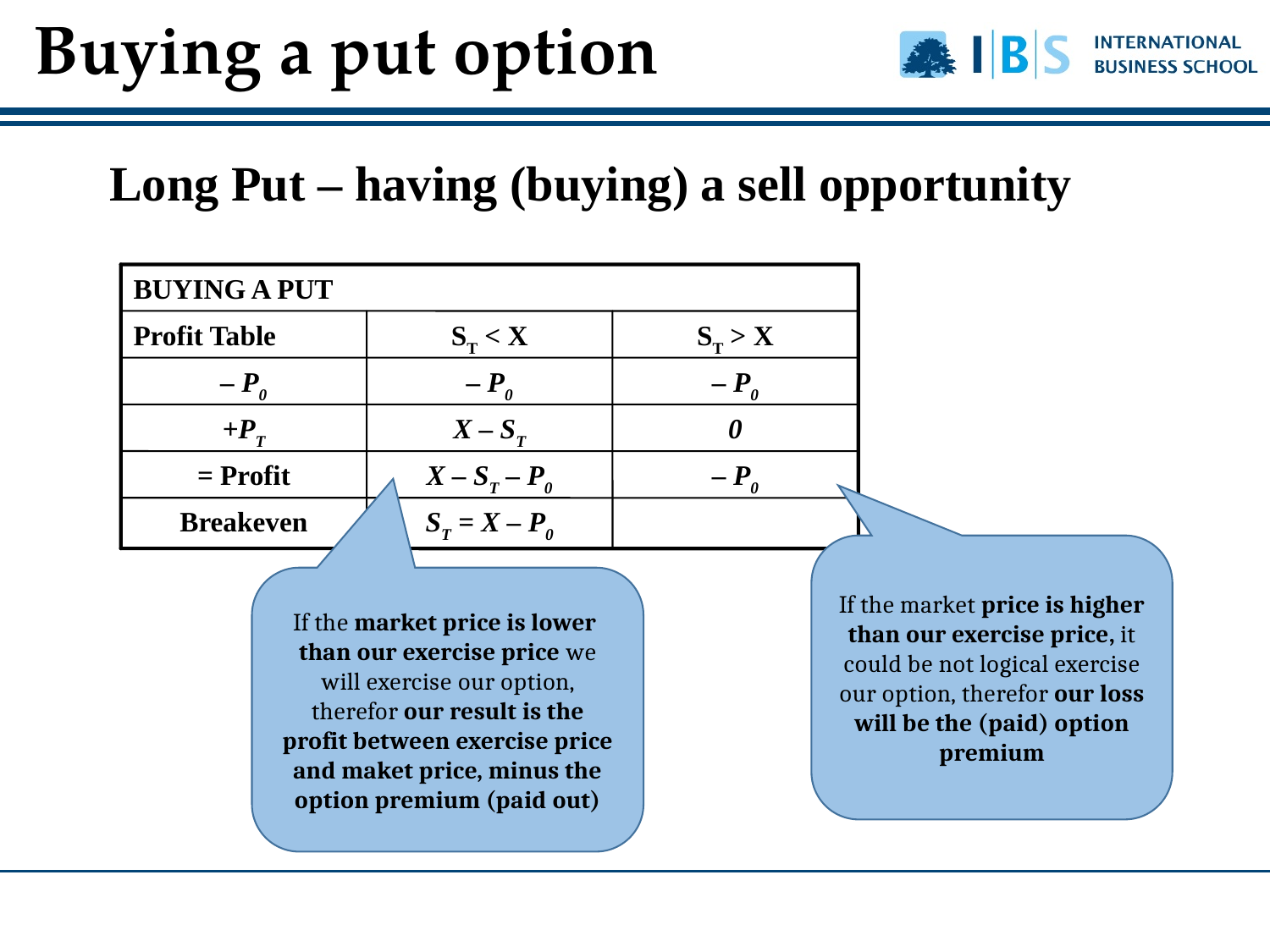

Buying a put option

Long Put – having (buying) a sell opportunity
BUYING A PUT

Profit Table

ST < X

ST > X

– P0

– P0
– P0
+PT

X – ST
0
= Profit

X – ST – P0
– P0
Breakeven

ST = X – P0

If the market price is higher than our exercise price, it could be not logical exercise our option, therefor our loss will be the (paid) option premium

If the market price is lower  than our exercise price we will exercise our option, therefor our result is the profit between exercise price and maket price, minus the option premium (paid out)